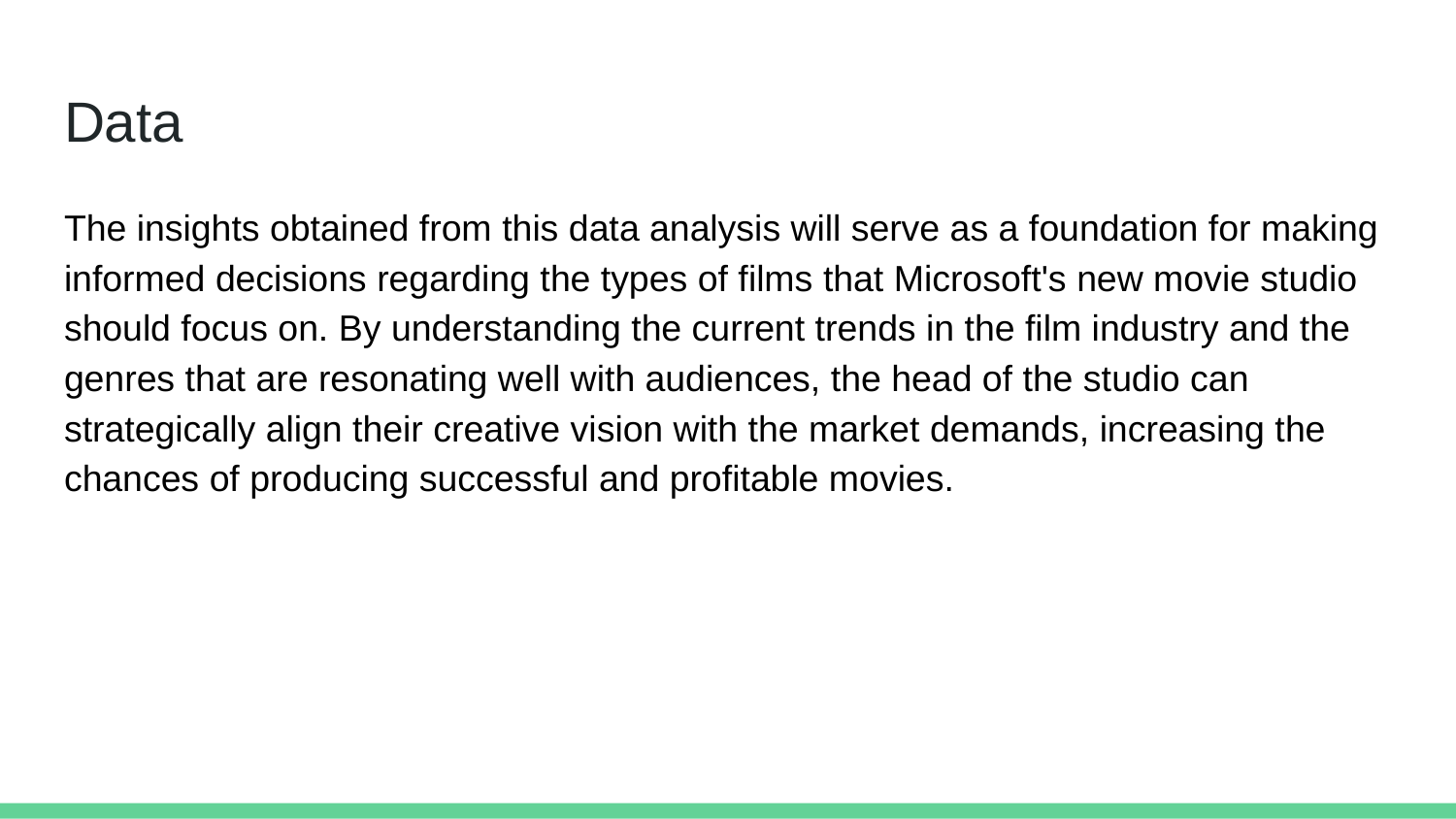

# Data
The insights obtained from this data analysis will serve as a foundation for making informed decisions regarding the types of films that Microsoft's new movie studio should focus on. By understanding the current trends in the film industry and the genres that are resonating well with audiences, the head of the studio can strategically align their creative vision with the market demands, increasing the chances of producing successful and profitable movies.